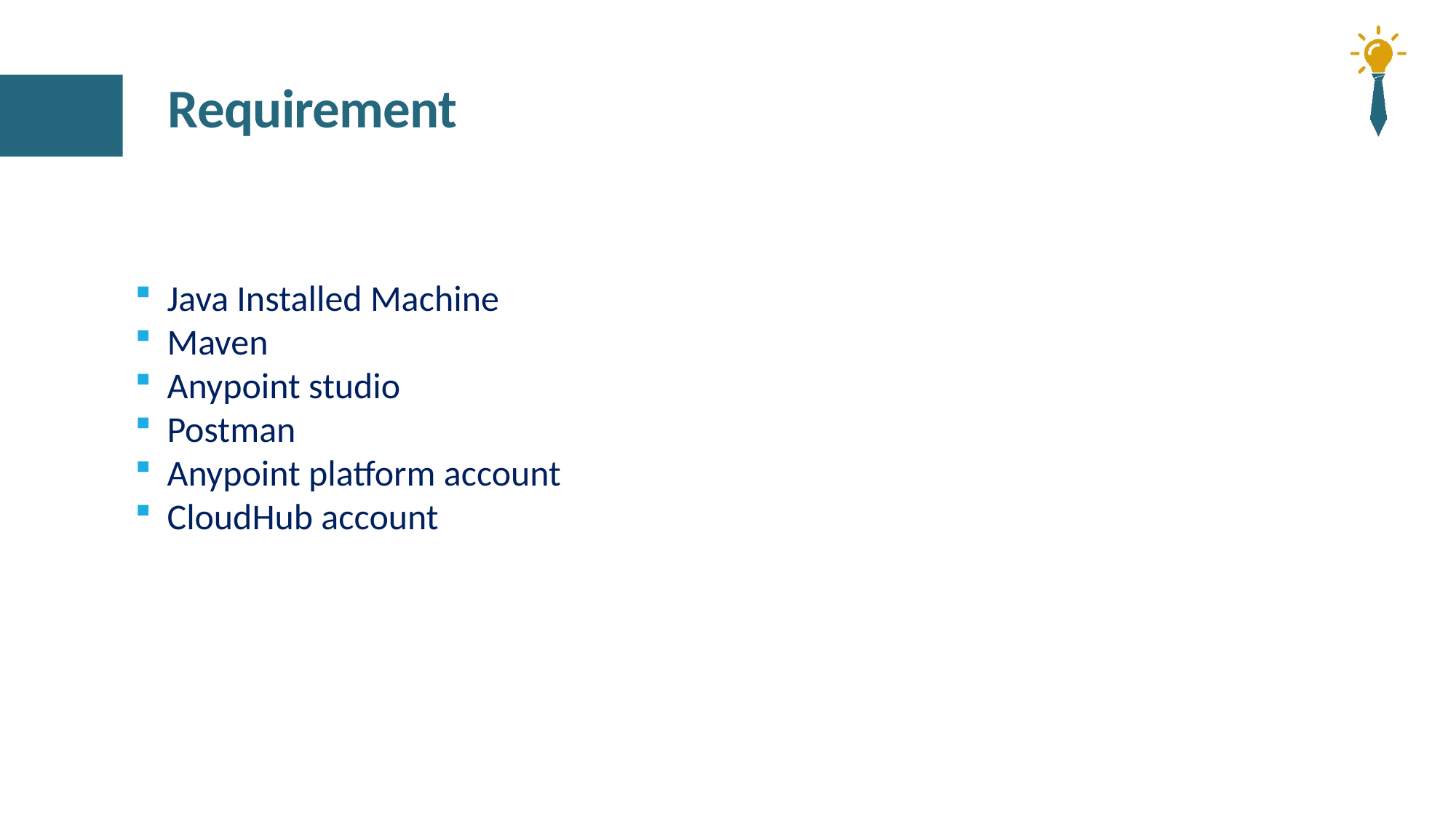

# Requirement

 Java Installed Machine
 Maven
 Anypoint studio
 Postman
 Anypoint platform account
 CloudHub account